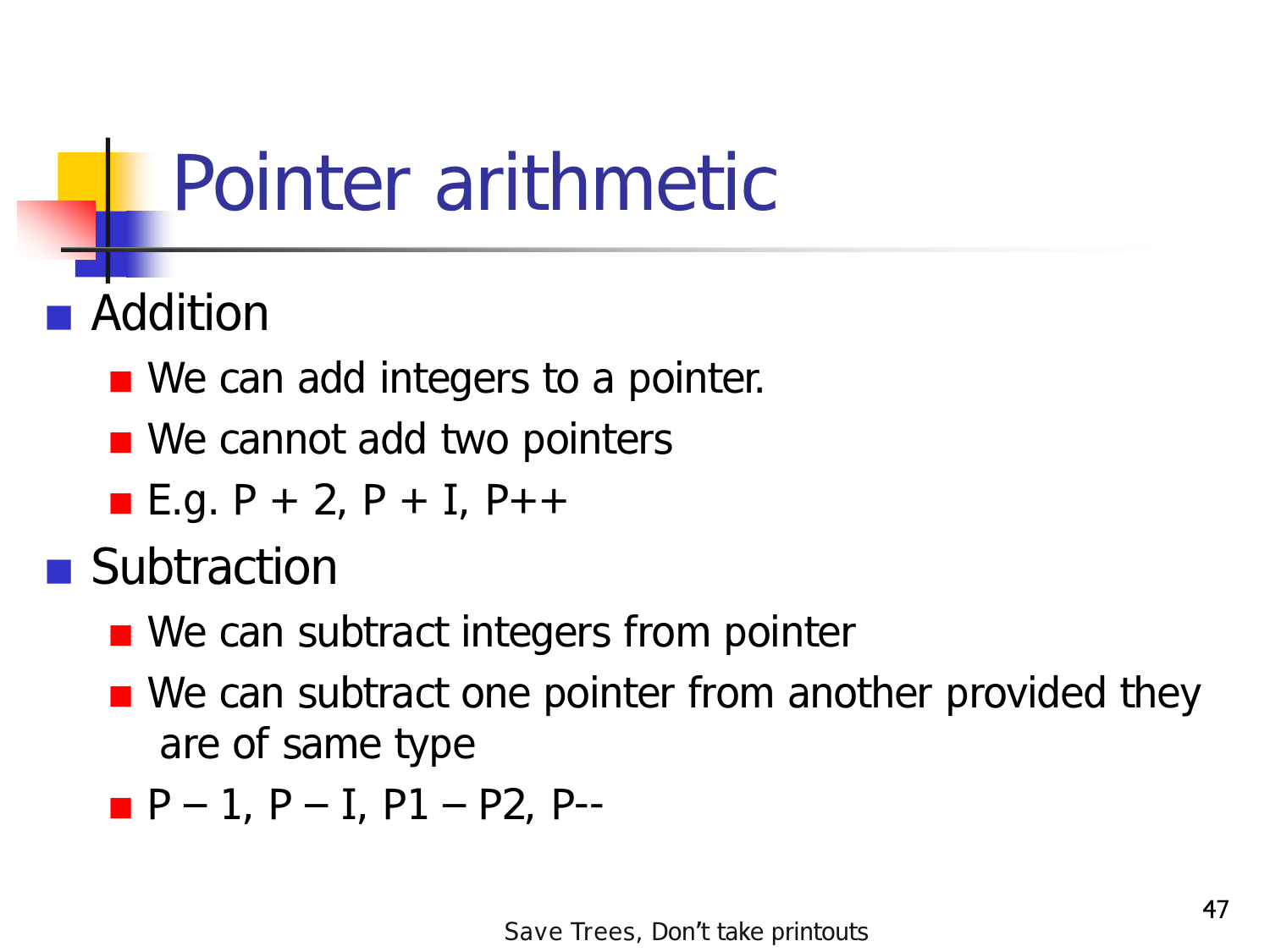

# Pointer arithmetic
Addition
We can add integers to a pointer.
We cannot add two pointers
E.g. P + 2, P + I, P++
Subtraction
We can subtract integers from pointer
We can subtract one pointer from another provided they  are of same type
P – 1, P – I, P1 – P2, P--
47
Save Trees, Don’t take printouts